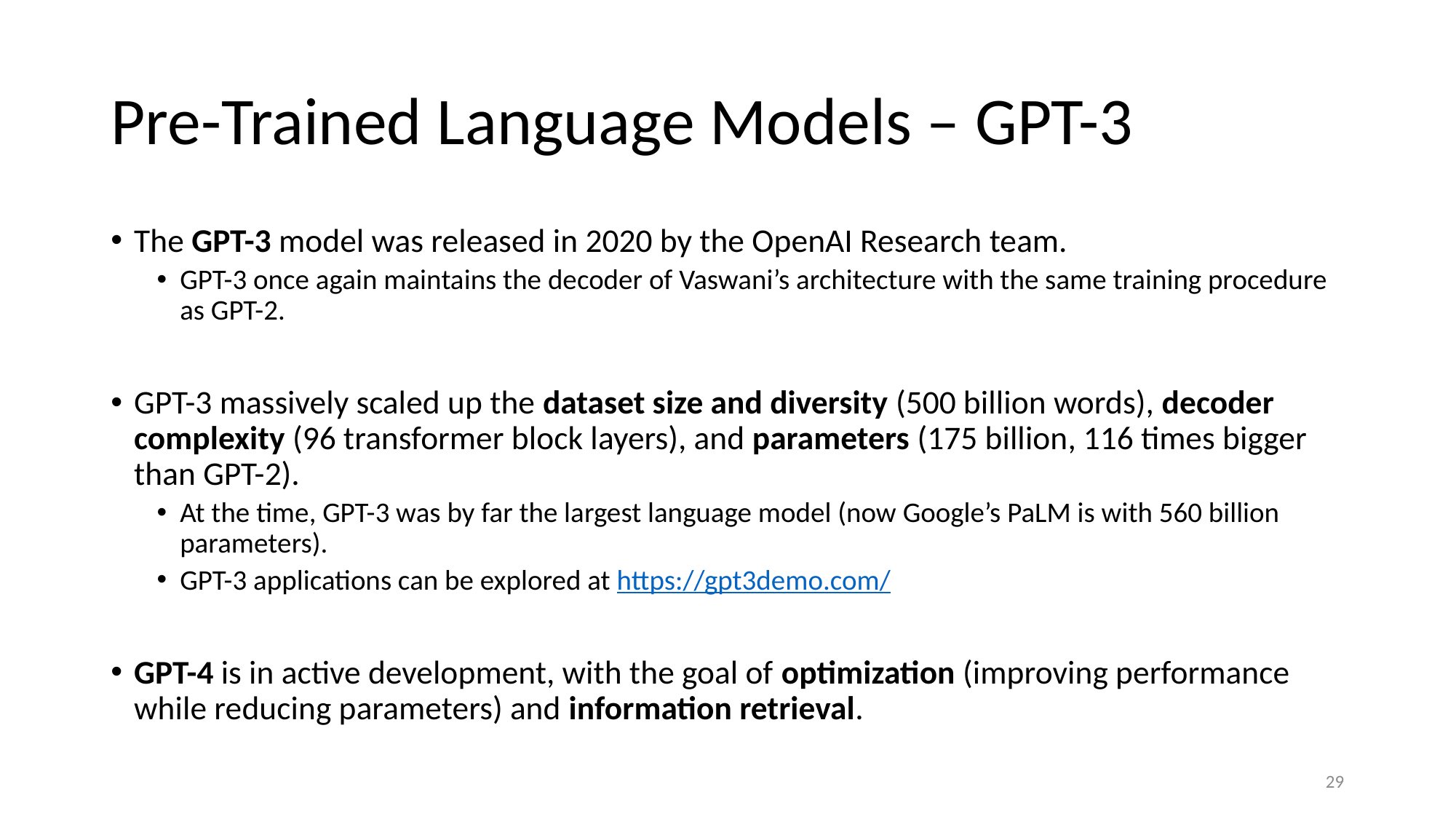

# Pre-Trained Language Models – GPT-3
The GPT-3 model was released in 2020 by the OpenAI Research team.
GPT-3 once again maintains the decoder of Vaswani’s architecture with the same training procedure as GPT-2.

GPT-3 massively scaled up the dataset size and diversity (500 billion words), decoder complexity (96 transformer block layers), and parameters (175 billion, 116 times bigger than GPT-2).
At the time, GPT-3 was by far the largest language model (now Google’s PaLM is with 560 billion parameters).
GPT-3 applications can be explored at https://gpt3demo.com/

GPT-4 is in active development, with the goal of optimization (improving performance while reducing parameters) and information retrieval.

29